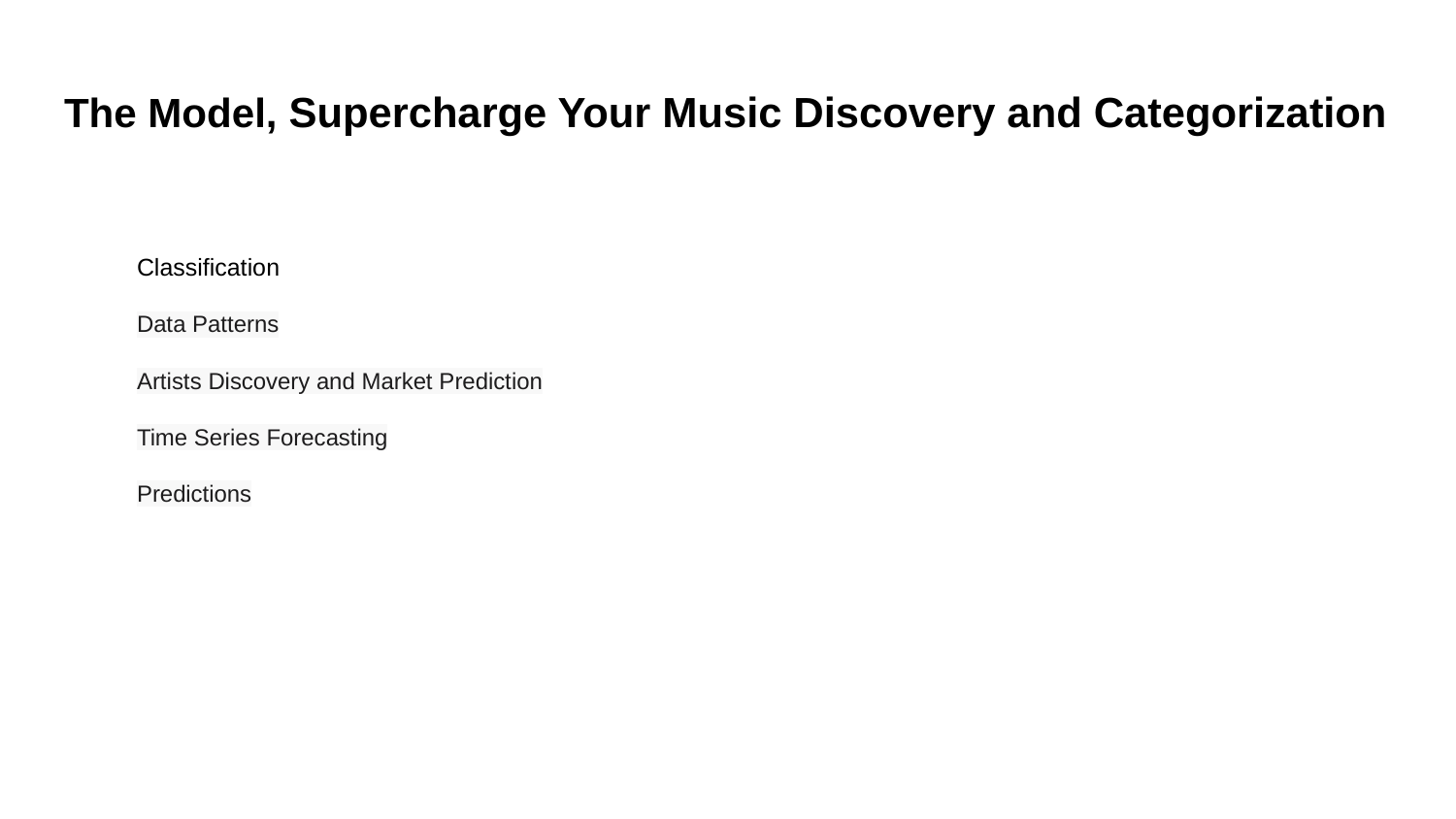

# The Model, Supercharge Your Music Discovery and Categorization

Classification
Data Patterns
Artists Discovery and Market Prediction
Time Series Forecasting
Predictions